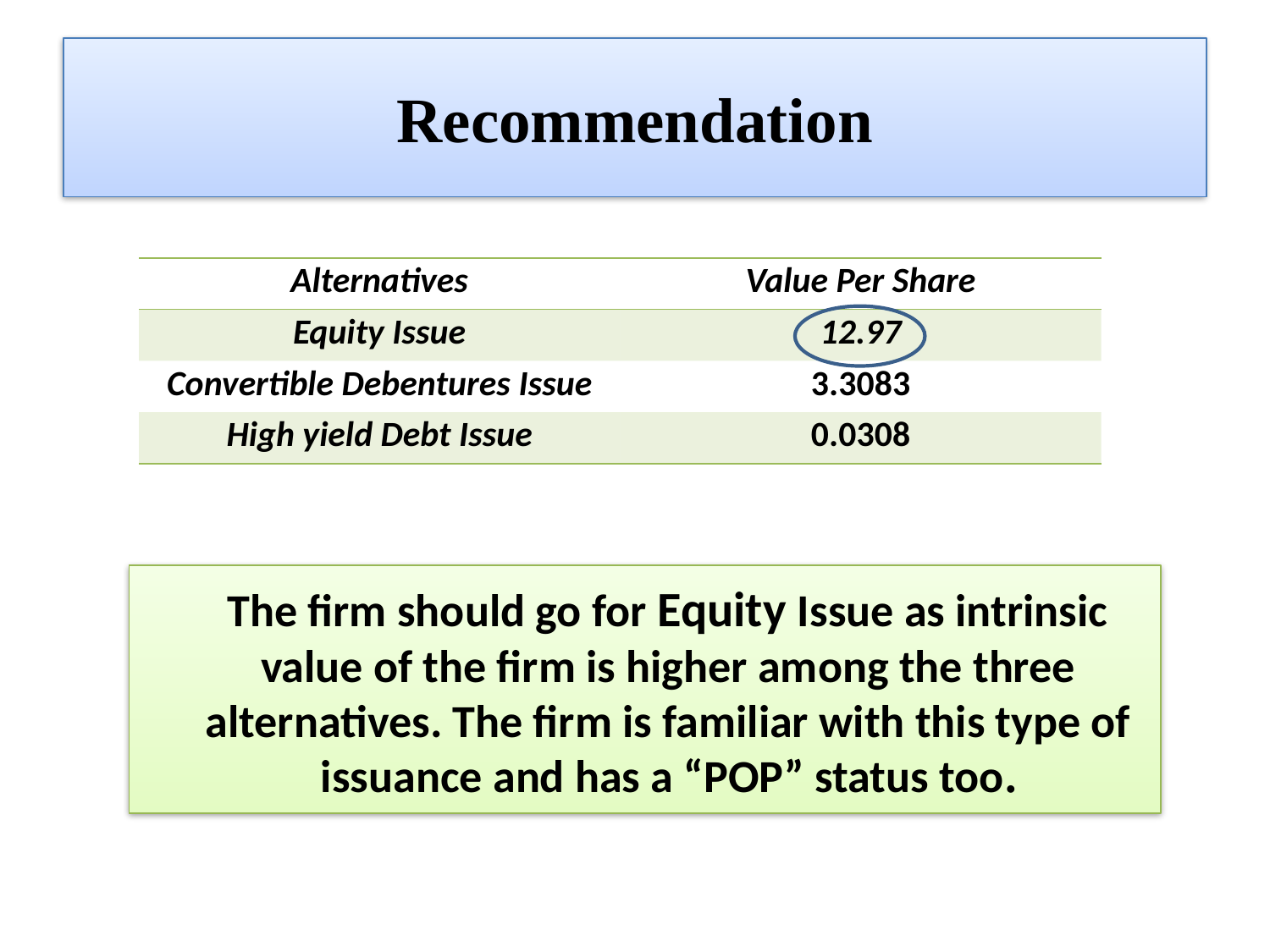

# Recommendation
| Alternatives | Value Per Share |
| --- | --- |
| Equity Issue | 12.97 |
| Convertible Debentures Issue | 3.3083 |
| High yield Debt Issue | 0.0308 |

    The firm should go for Equity Issue as intrinsic value of the firm is higher among the three alternatives. The firm is familiar with this type of issuance and has a “POP” status too.